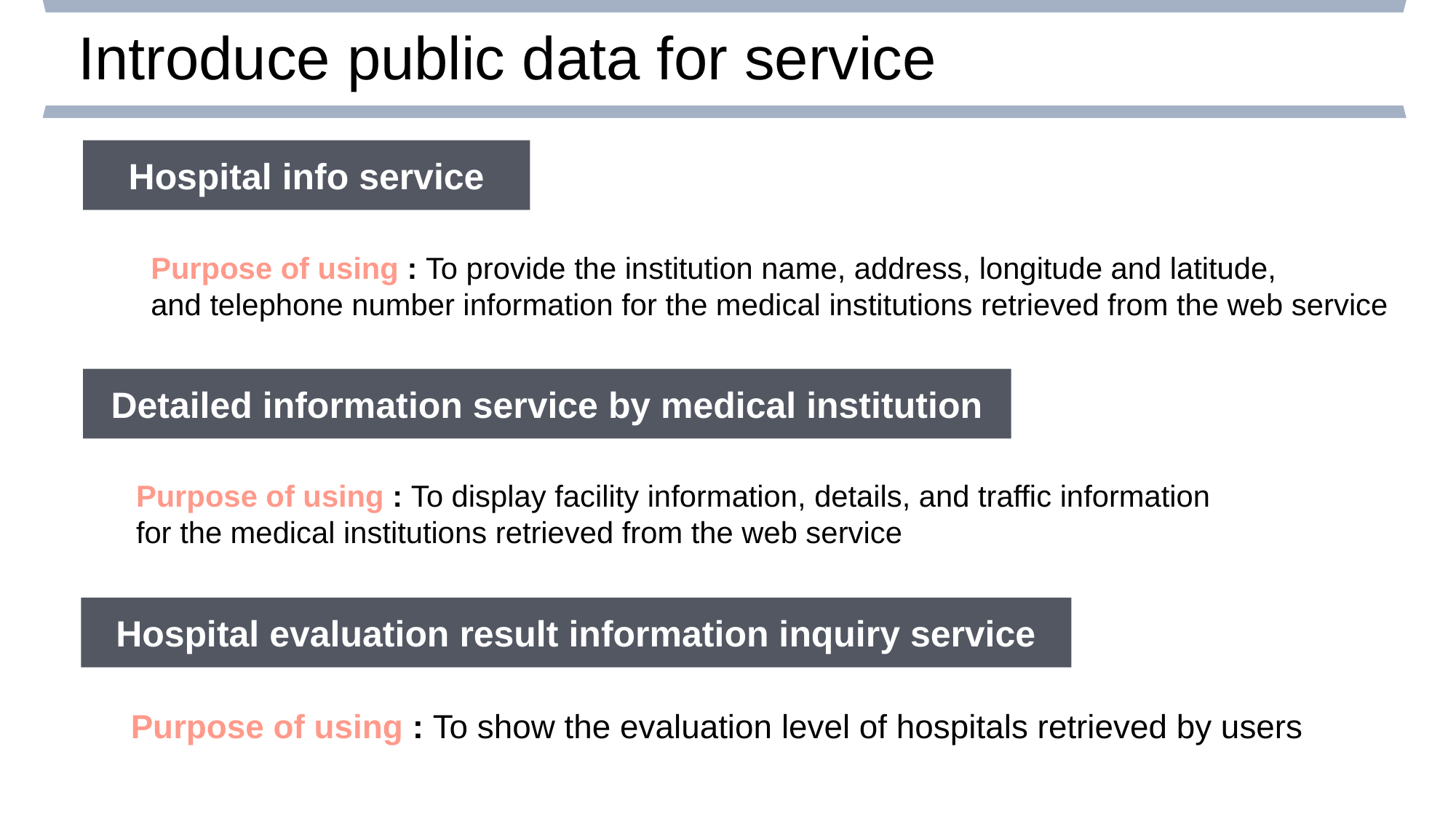

Introduce public data for service

Hospital info service
Purpose of using : To provide the institution name, address, longitude and latitude,
and telephone number information for the medical institutions retrieved from the web service
Detailed information service by medical institution
Purpose of using : To display facility information, details, and traffic information
for the medical institutions retrieved from the web service
Hospital evaluation result information inquiry service
Purpose of using : To show the evaluation level of hospitals retrieved by users